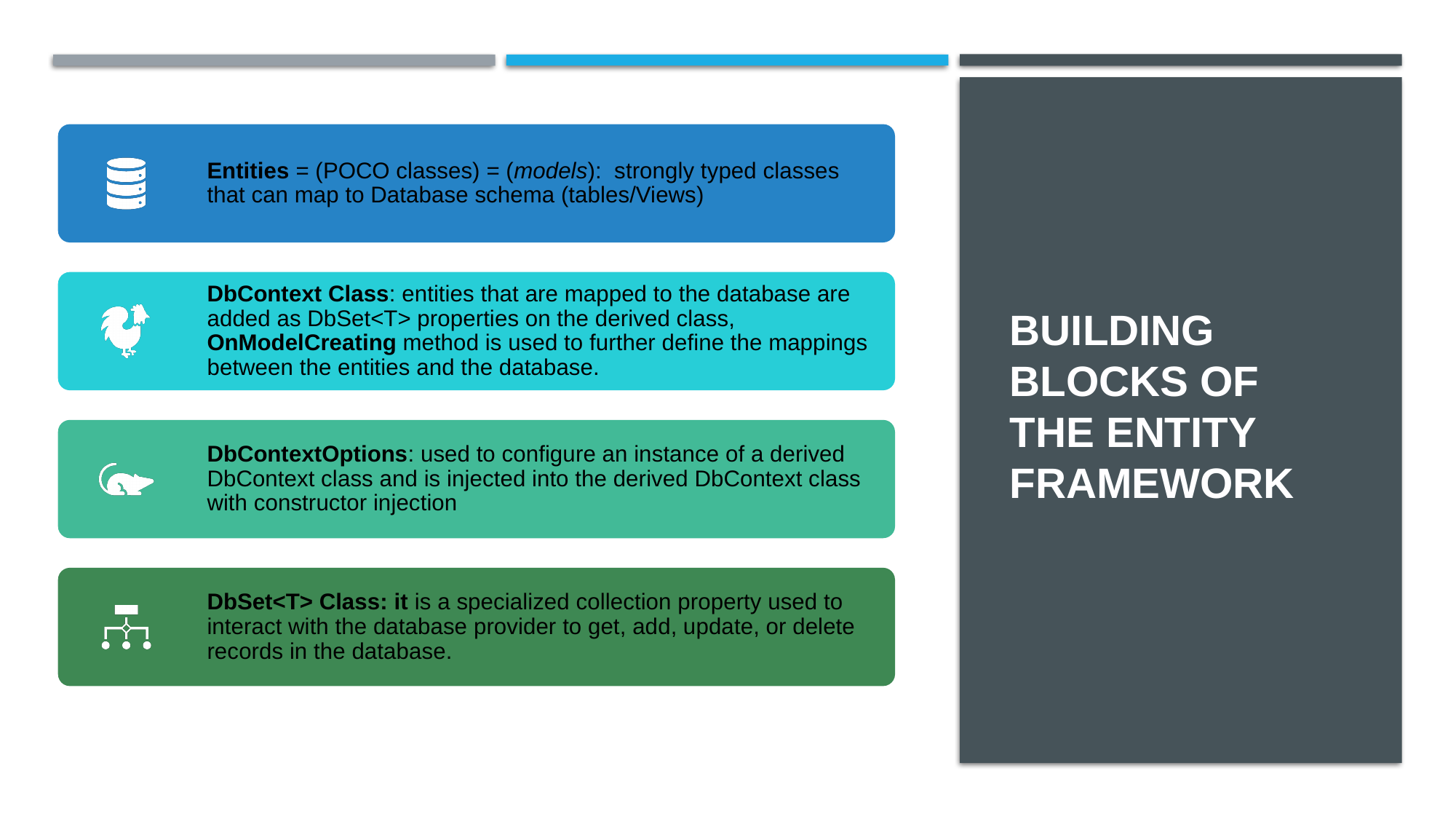

Entities = (POCO classes) = (models):  strongly typed classes  that can map to Database schema (tables/Views)
DbContext Class: entities that are mapped to the database are added as DbSet<T> properties on the derived class, OnModelCreating method is used to further define the mappings between the entities and the database.
DbContextOptions: used to configure an instance of a derived DbContext class and is injected into the derived DbContext class with constructor injection
DbSet<T> Class: it is a specialized collection property used to interact with the database provider to get, add, update, or delete records in the database.
# Building Blocks of the Entity Framework